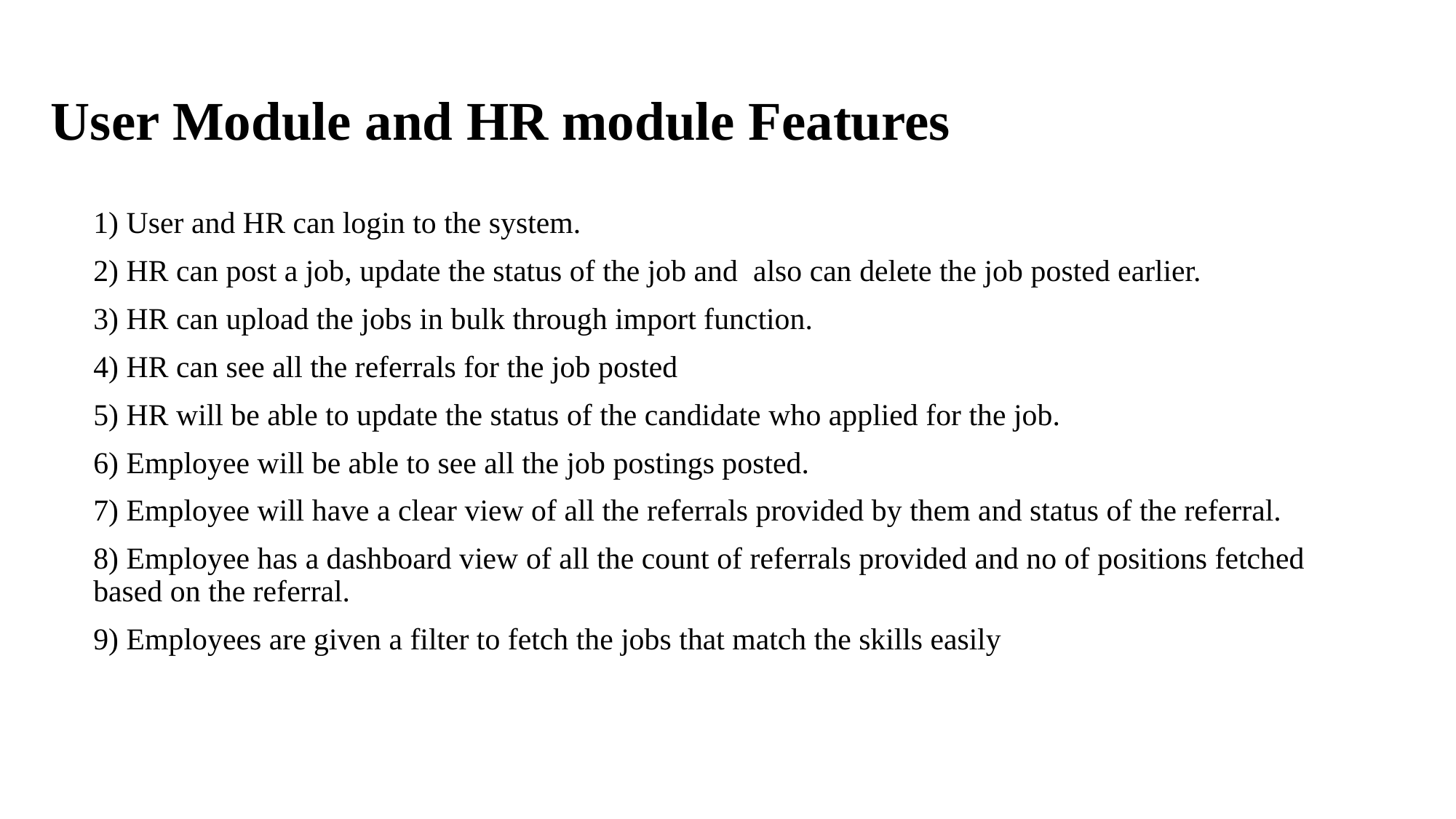

# User Module and HR module Features
1) User and HR can login to the system.
2) HR can post a job, update the status of the job and  also can delete the job posted earlier.
3) HR can upload the jobs in bulk through import function.
4) HR can see all the referrals for the job posted
5) HR will be able to update the status of the candidate who applied for the job.
6) Employee will be able to see all the job postings posted.
7) Employee will have a clear view of all the referrals provided by them and status of the referral.
8) Employee has a dashboard view of all the count of referrals provided and no of positions fetched based on the referral.
9) Employees are given a filter to fetch the jobs that match the skills easily